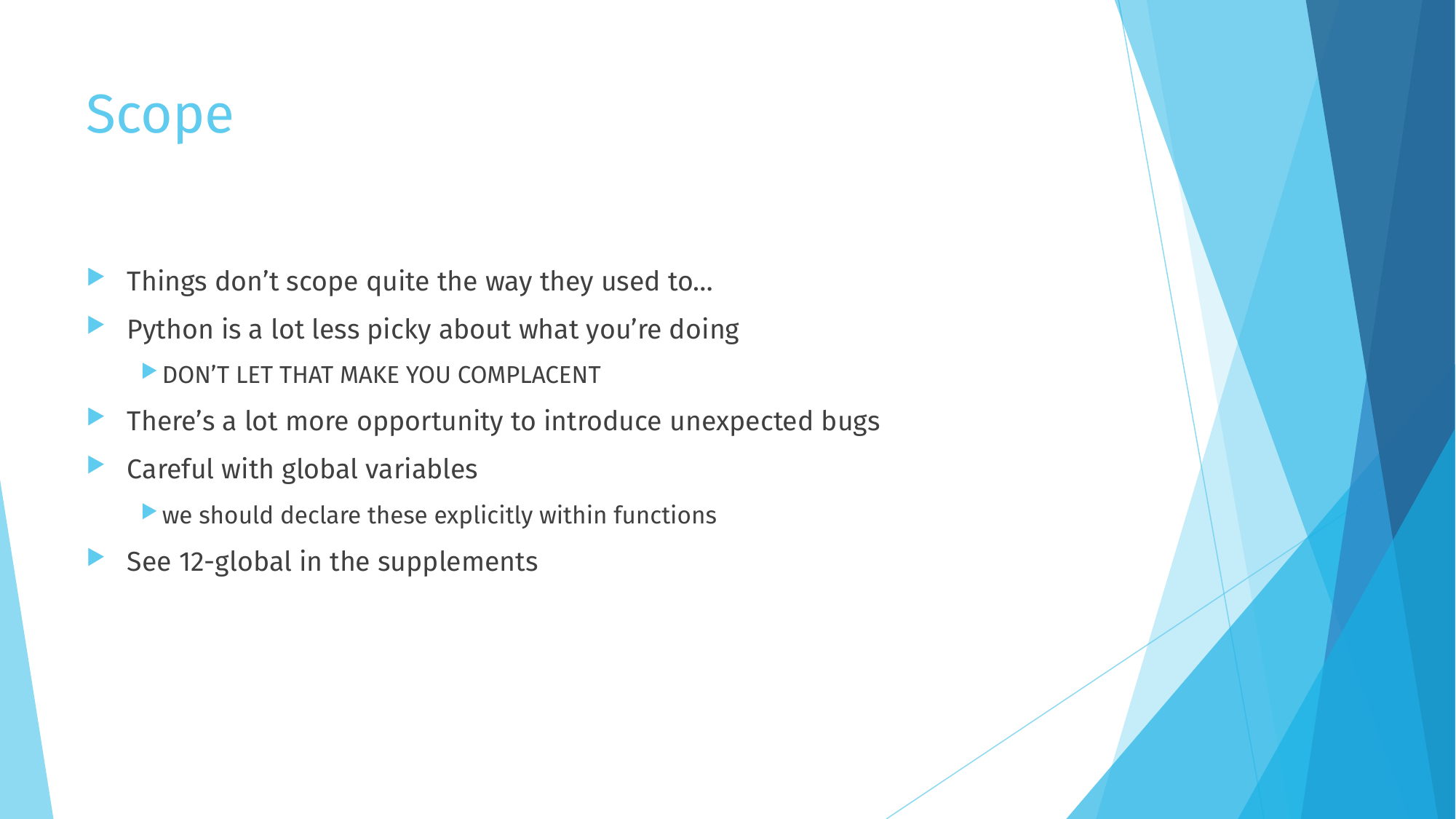

# Scope
Things don’t scope quite the way they used to…
Python is a lot less picky about what you’re doing
DON’T LET THAT MAKE YOU COMPLACENT
There’s a lot more opportunity to introduce unexpected bugs
Careful with global variables
we should declare these explicitly within functions
See 12-global in the supplements